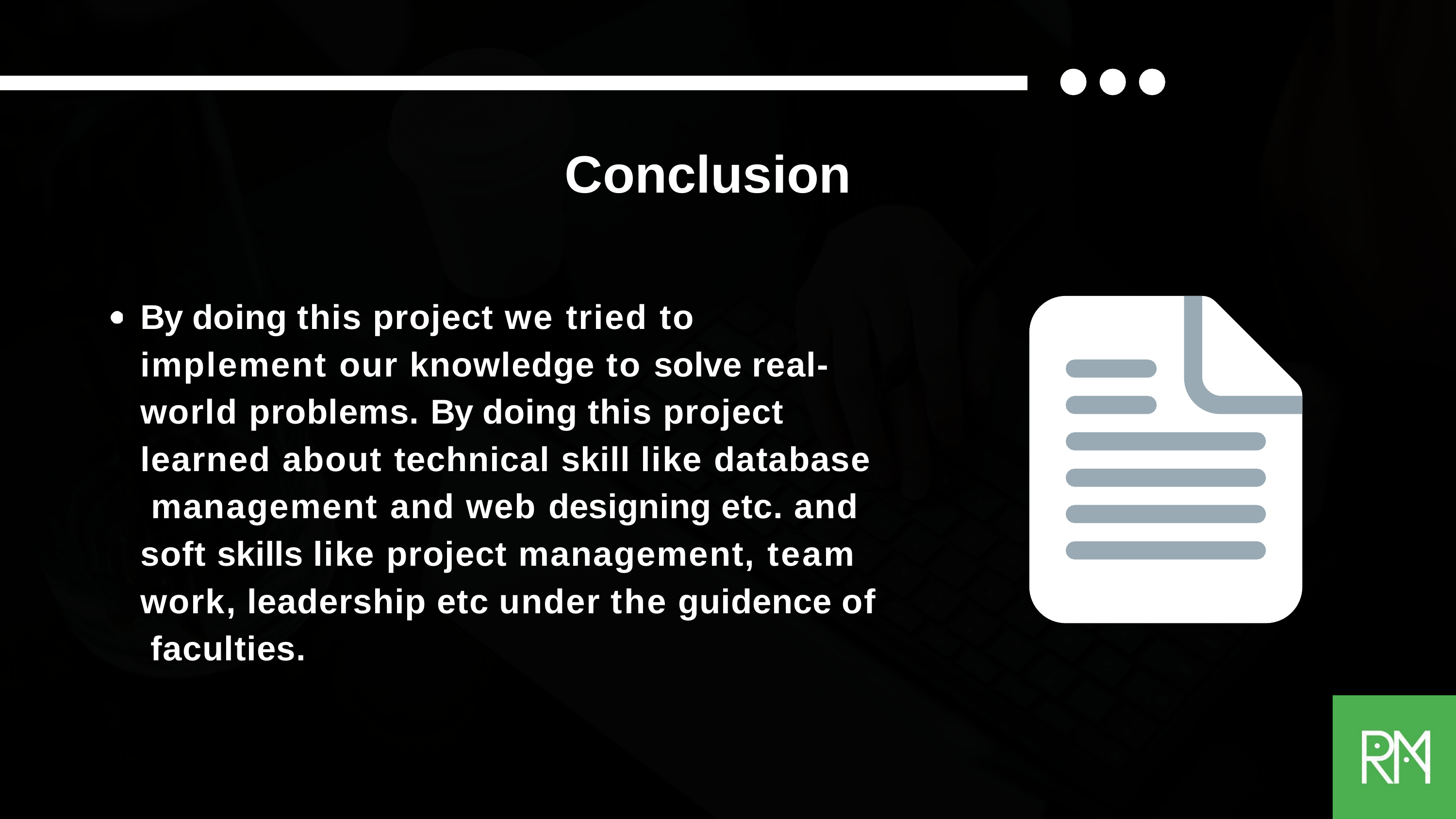

# Conclusion
By doing this project we tried to  implement our knowledge to solve real-  world problems. By doing this project  learned about technical skill like database  management and web designing etc. and  soft skills like project management, team  work, leadership etc under the guidence of  faculties.